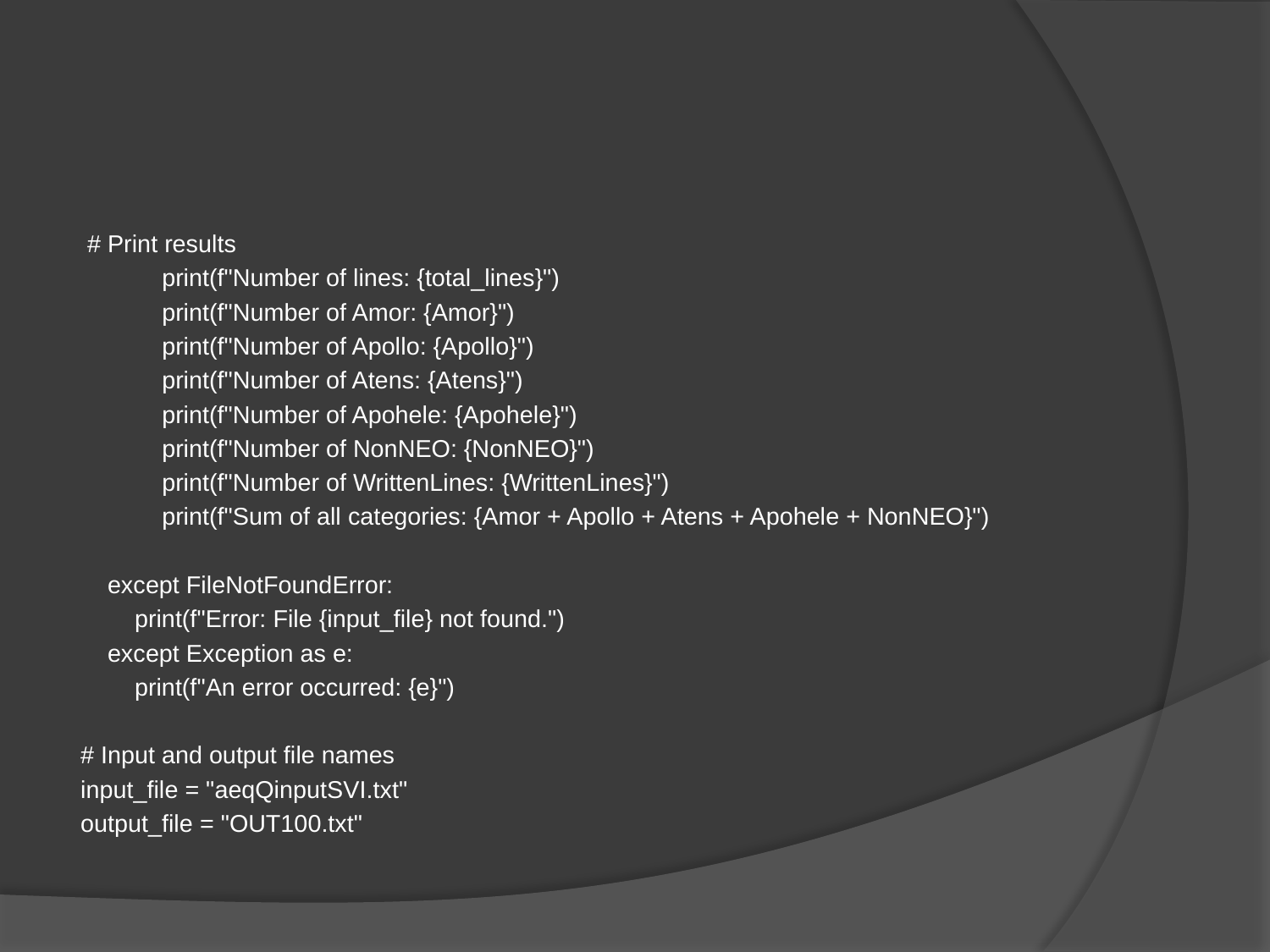

#
 # Print results
            print(f"Number of lines: {total_lines}")
            print(f"Number of Amor: {Amor}")
            print(f"Number of Apollo: {Apollo}")
            print(f"Number of Atens: {Atens}")
            print(f"Number of Apohele: {Apohele}")
            print(f"Number of NonNEO: {NonNEO}")
            print(f"Number of WrittenLines: {WrittenLines}")
            print(f"Sum of all categories: {Amor + Apollo + Atens + Apohele + NonNEO}")

    except FileNotFoundError:
        print(f"Error: File {input_file} not found.")
    except Exception as e:
        print(f"An error occurred: {e}")

# Input and output file names
input_file = "aeqQinputSVI.txt"
output_file = "OUT100.txt"